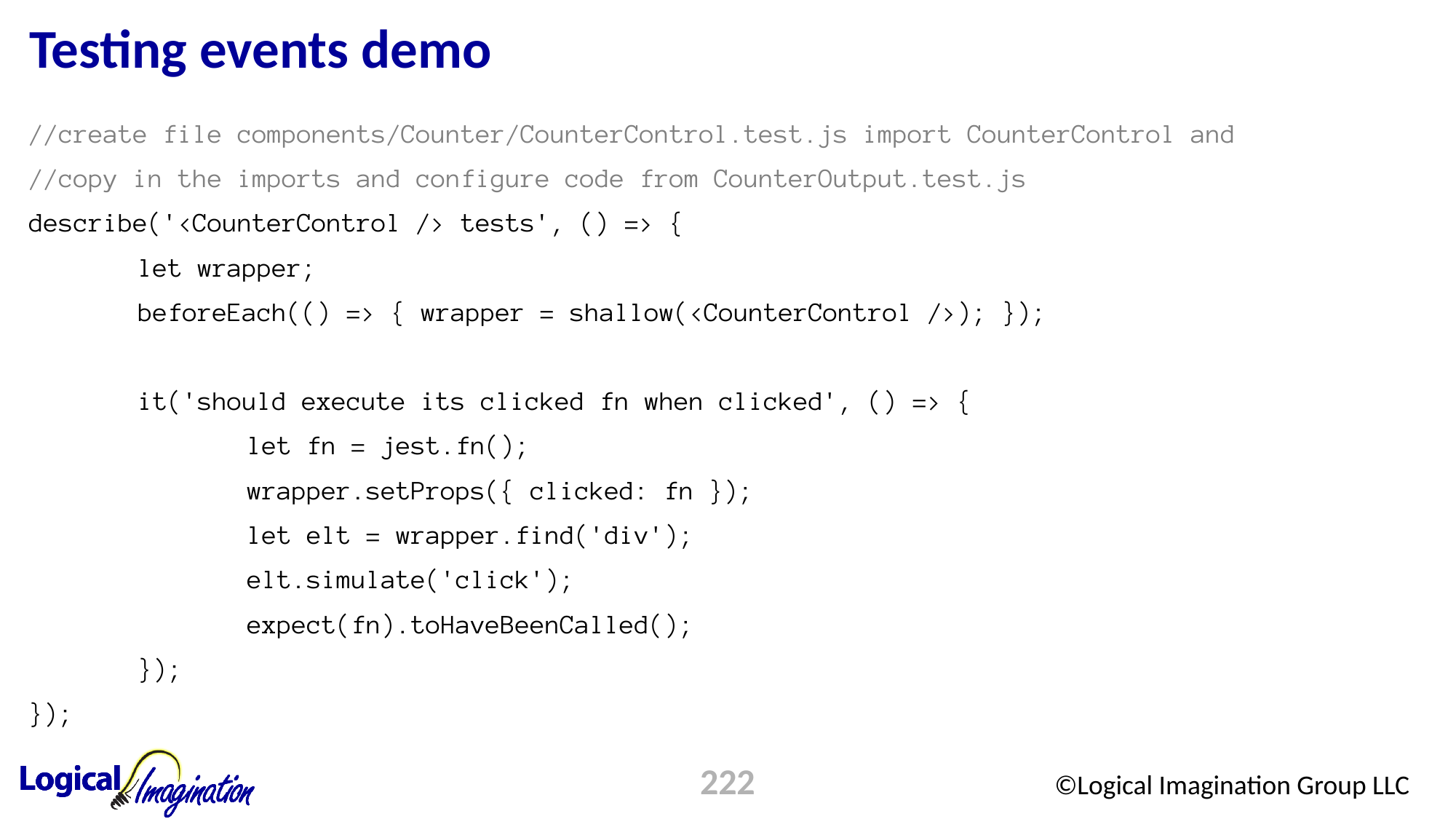

# Testing events demo
//create file components/Counter/CounterControl.test.js import CounterControl and
//copy in the imports and configure code from CounterOutput.test.js
describe('<CounterControl /> tests', () => {
	let wrapper;
	beforeEach(() => { wrapper = shallow(<CounterControl />); });

	it('should execute its clicked fn when clicked', () => {
		let fn = jest.fn();
		wrapper.setProps({ clicked: fn });
		let elt = wrapper.find('div');
		elt.simulate('click');
		expect(fn).toHaveBeenCalled();
	});
});

222